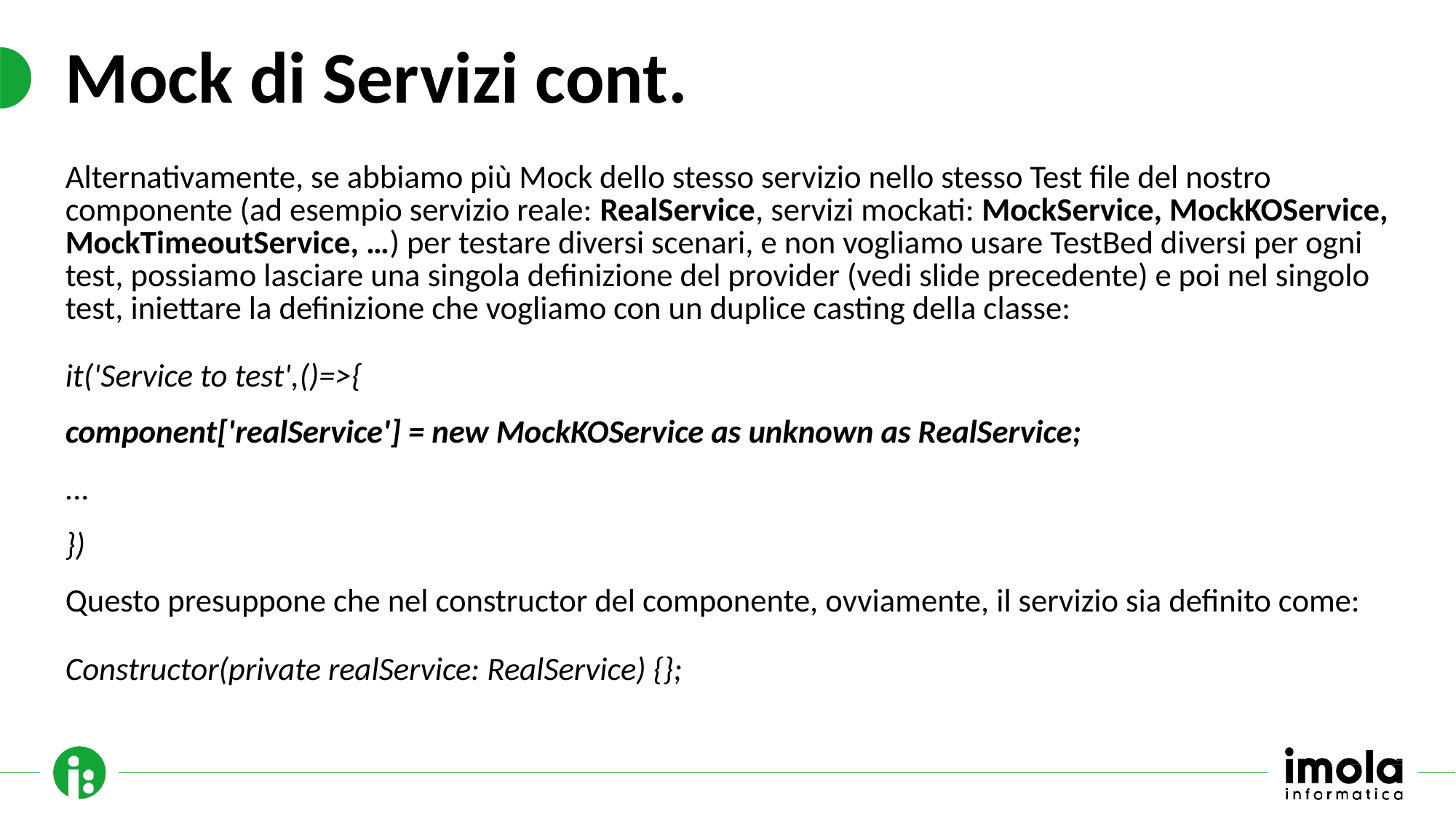

# Mock di Servizi cont.
Alternativamente, se abbiamo più Mock dello stesso servizio nello stesso Test file del nostro componente (ad esempio servizio reale: RealService, servizi mockati: MockService, MockKOService, MockTimeoutService, …) per testare diversi scenari, e non vogliamo usare TestBed diversi per ogni test, possiamo lasciare una singola definizione del provider (vedi slide precedente) e poi nel singolo test, iniettare la definizione che vogliamo con un duplice casting della classe:
it('Service to test',()=>{
component['realService'] = new MockKOService as unknown as RealService;
...
})
Questo presuppone che nel constructor del componente, ovviamente, il servizio sia definito come:
Constructor(private realService: RealService) {};